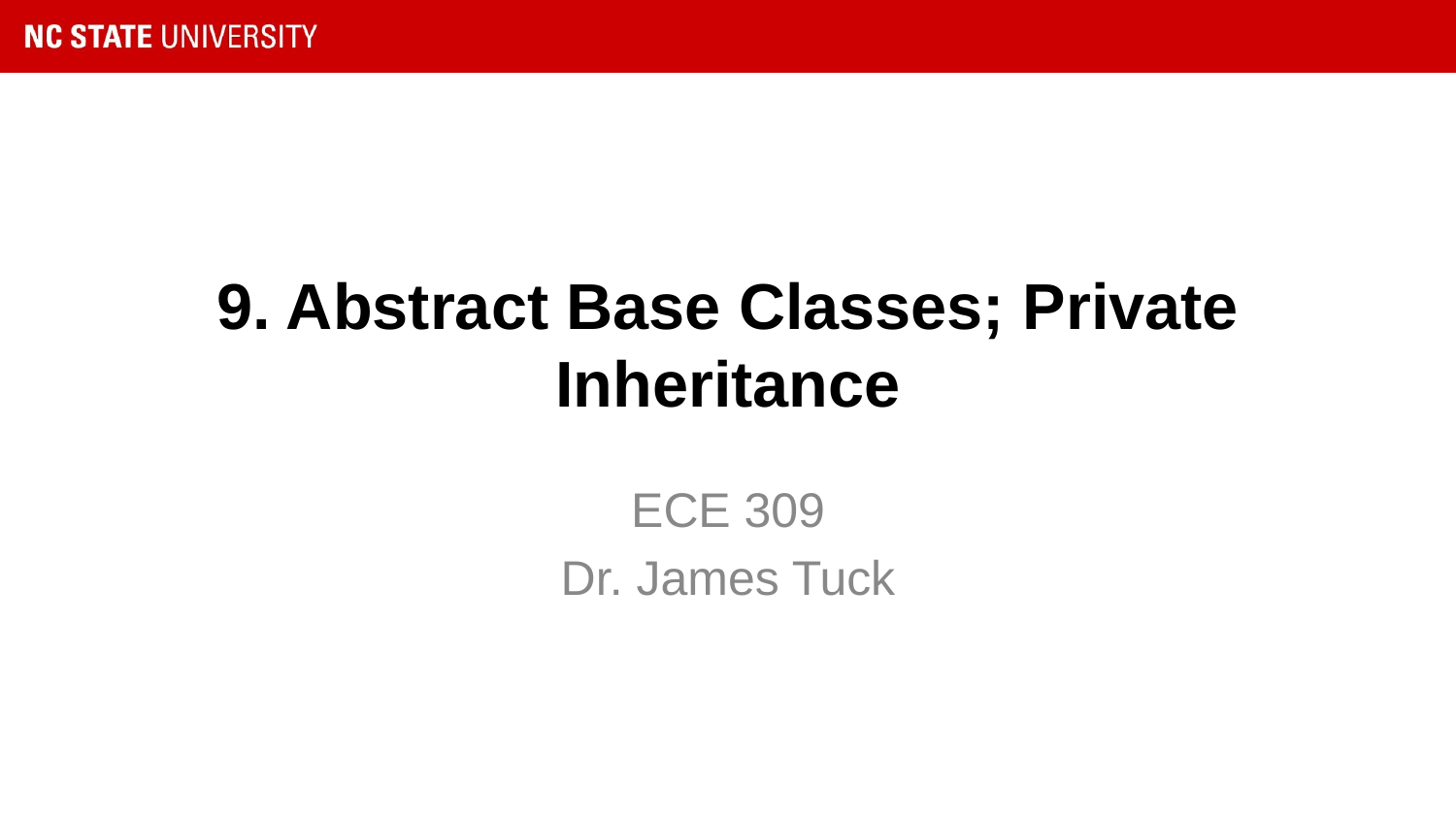

# 9. Abstract Base Classes; Private Inheritance
ECE 309
Dr. James Tuck